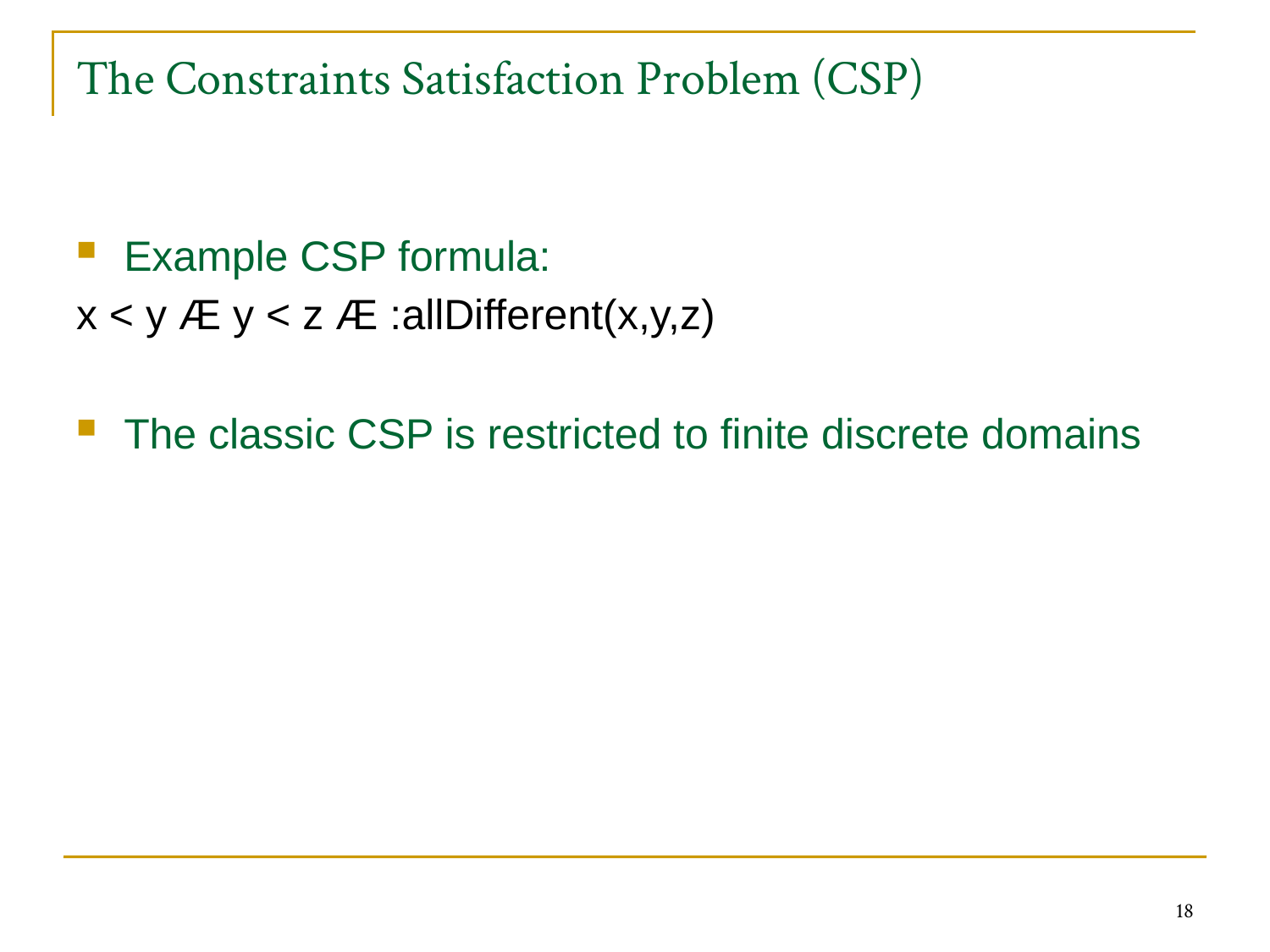

# The Constraints Satisfaction Problem (CSP)
Example CSP formula:
x < y Æ y < z Æ :allDifferent(x,y,z)

The classic CSP is restricted to finite discrete domains

18